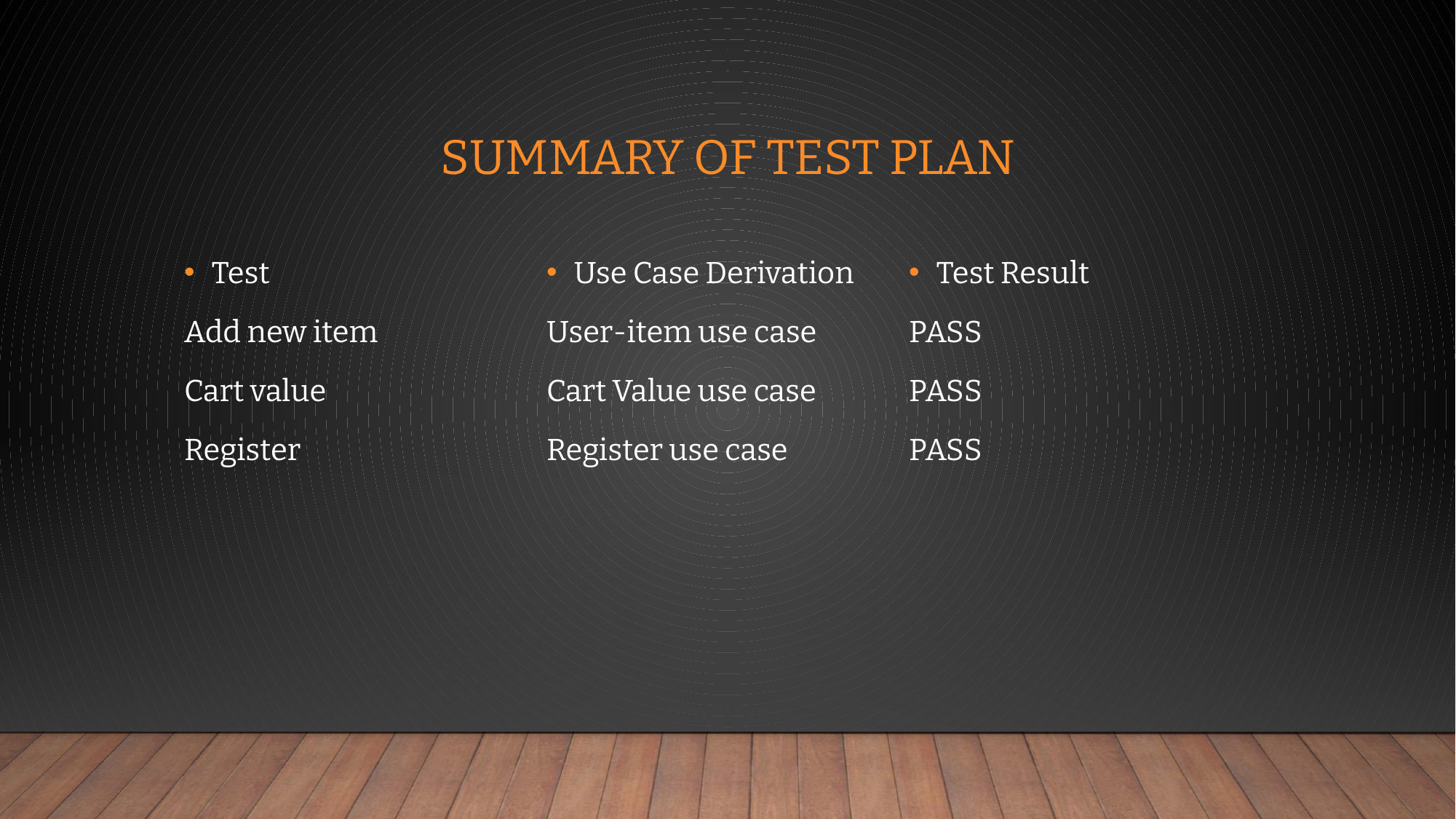

# Summary of test plan
Test
Add new item
Cart value
Register

Use Case Derivation
User-item use case
Cart Value use case
Register use case

Test Result
PASS
PASS
PASS